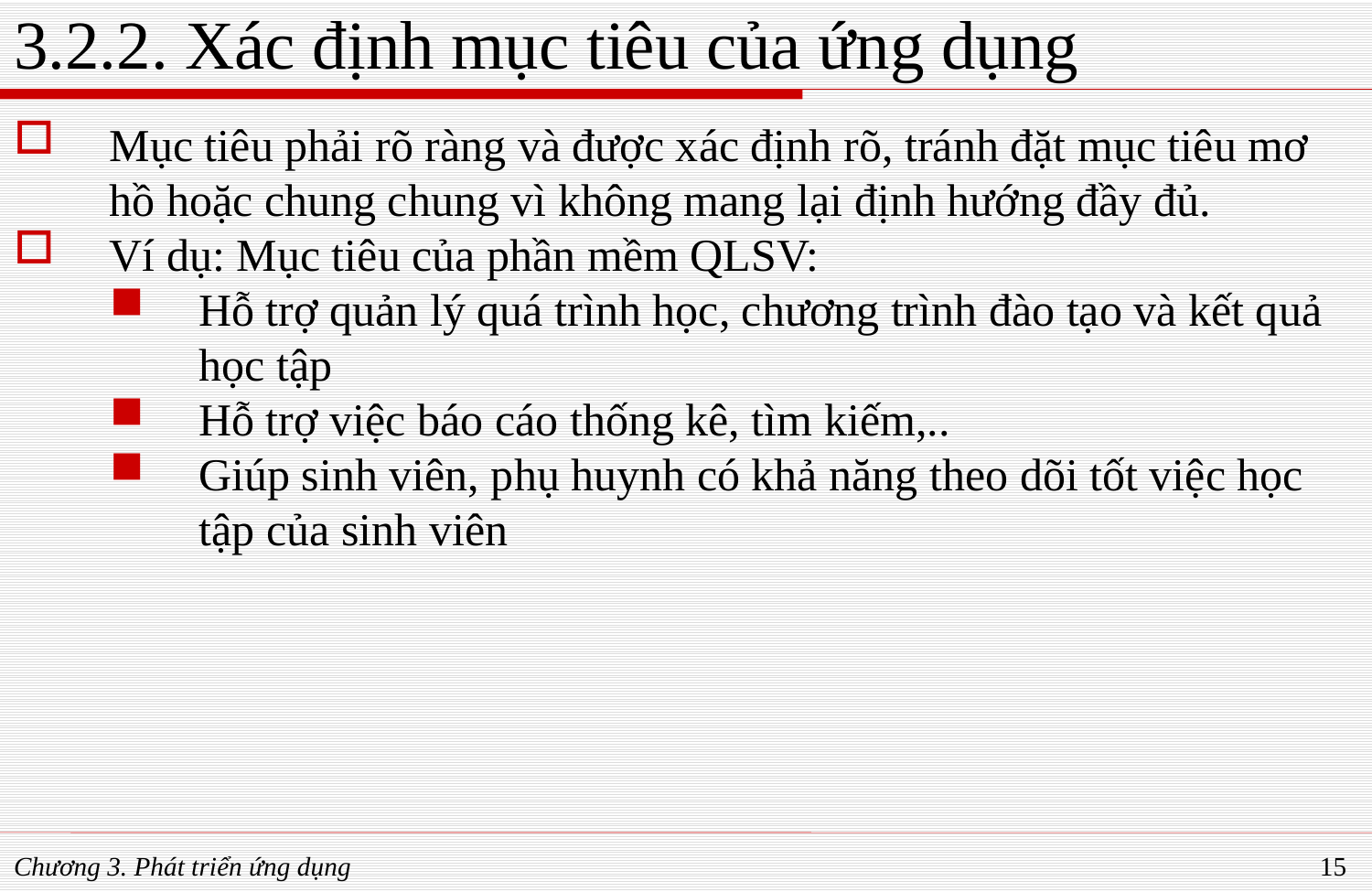

# 3.2.2. Xác định mục tiêu của ứng dụng
Mục tiêu phải rõ ràng và được xác định rõ, tránh đặt mục tiêu mơ hồ hoặc chung chung vì không mang lại định hướng đầy đủ.
Ví dụ: Mục tiêu của phần mềm QLSV:
Hỗ trợ quản lý quá trình học, chương trình đào tạo và kết quả học tập
Hỗ trợ việc báo cáo thống kê, tìm kiếm,..
Giúp sinh viên, phụ huynh có khả năng theo dõi tốt việc học tập của sinh viên

Chương 3. Phát triển ứng dụng
15